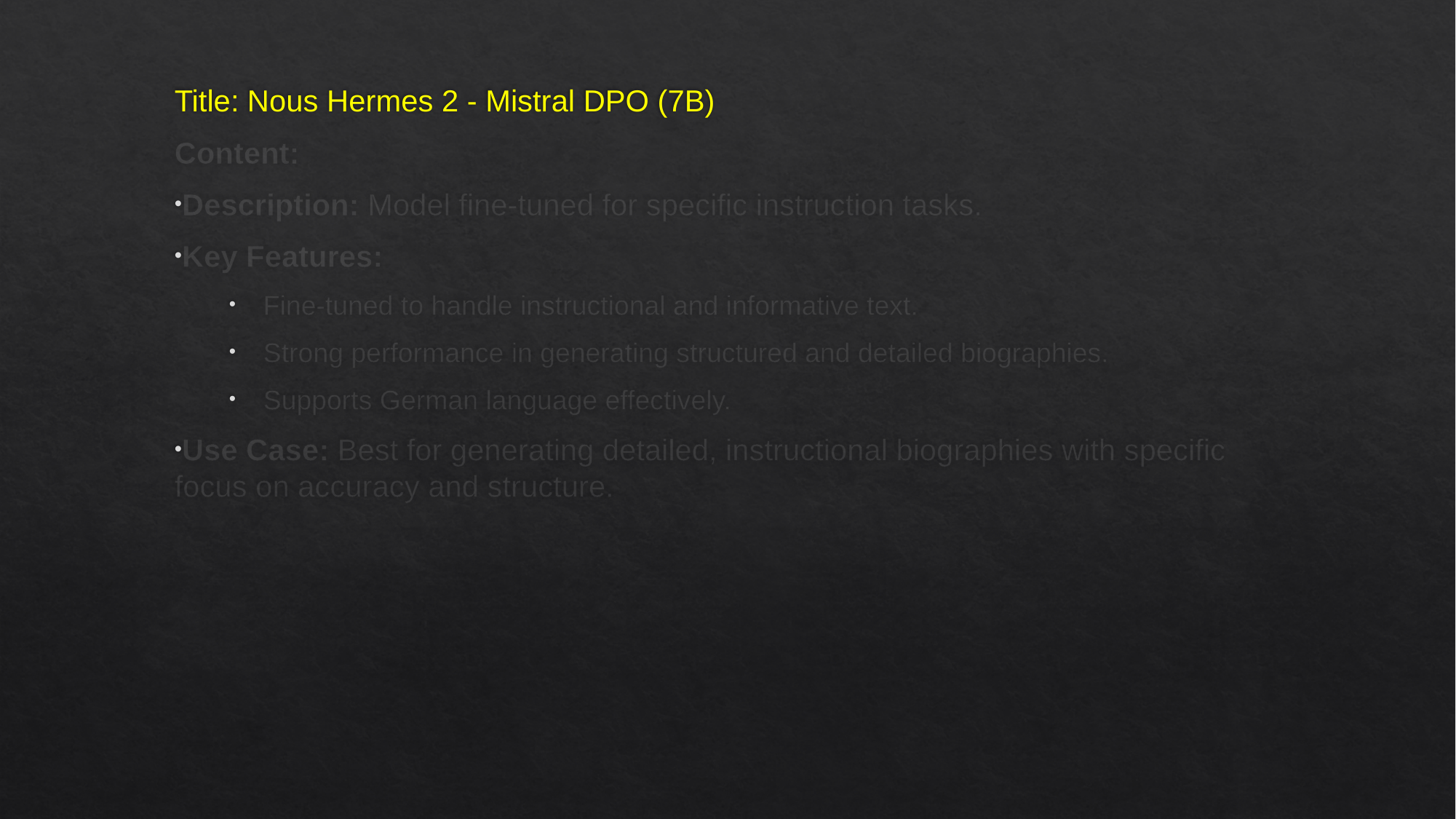

#
Title: Nous Hermes 2 - Mistral DPO (7B)
Content:
Description: Model fine-tuned for specific instruction tasks.
Key Features:
Fine-tuned to handle instructional and informative text.
Strong performance in generating structured and detailed biographies.
Supports German language effectively.
Use Case: Best for generating detailed, instructional biographies with specific focus on accuracy and structure.